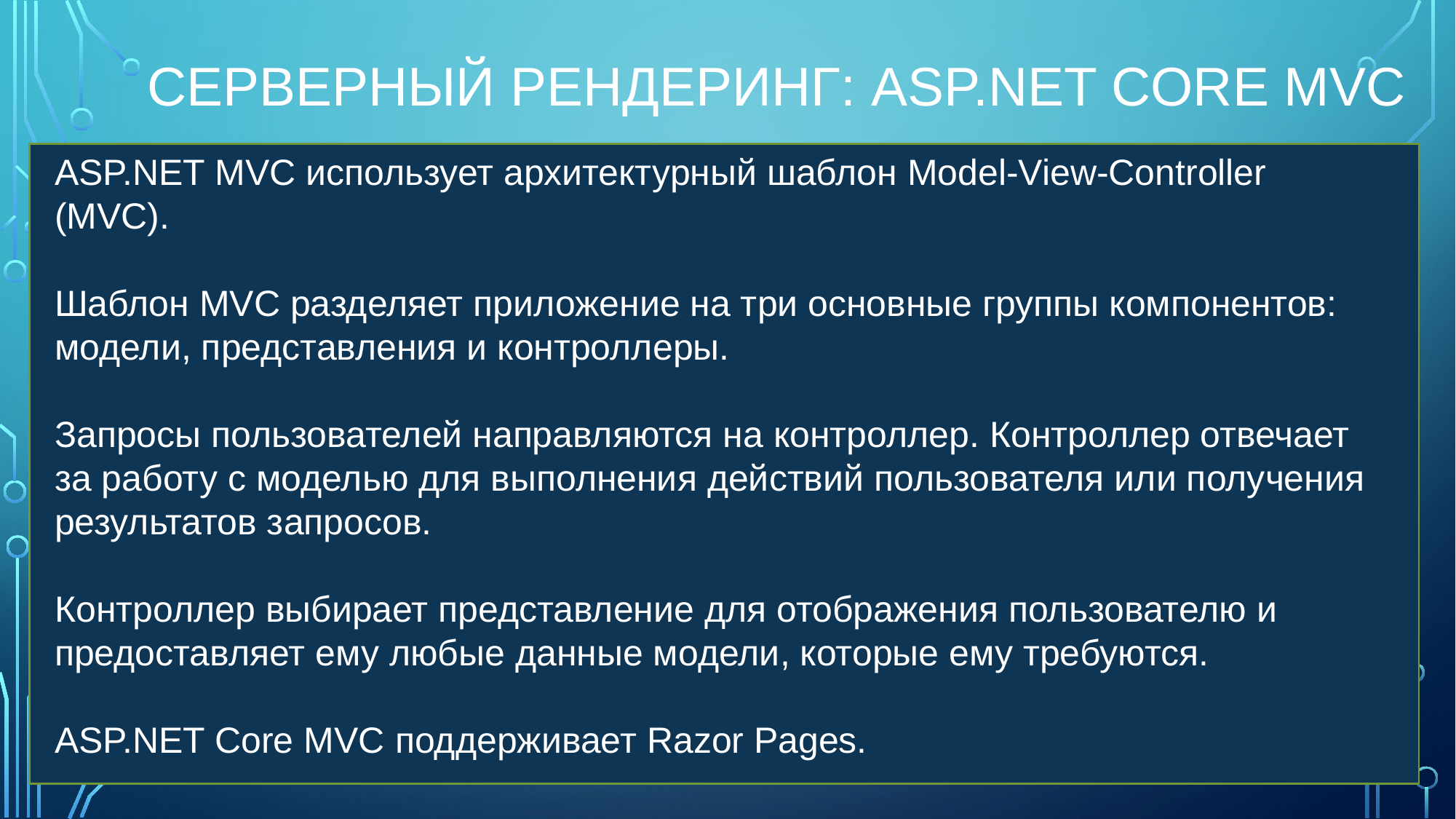

# Серверный рендеринг: ASP.Net Core MVC

ASP.NET MVC использует архитектурный шаблон Model-View-Controller (MVC).

Шаблон MVC разделяет приложение на три основные группы компонентов: модели, представления и контроллеры.

Запросы пользователей направляются на контроллер. Контроллер отвечает за работу с моделью для выполнения действий пользователя или получения результатов запросов.

Контроллер выбирает представление для отображения пользователю и предоставляет ему любые данные модели, которые ему требуются.

ASP.NET Core MVC поддерживает Razor Pages.